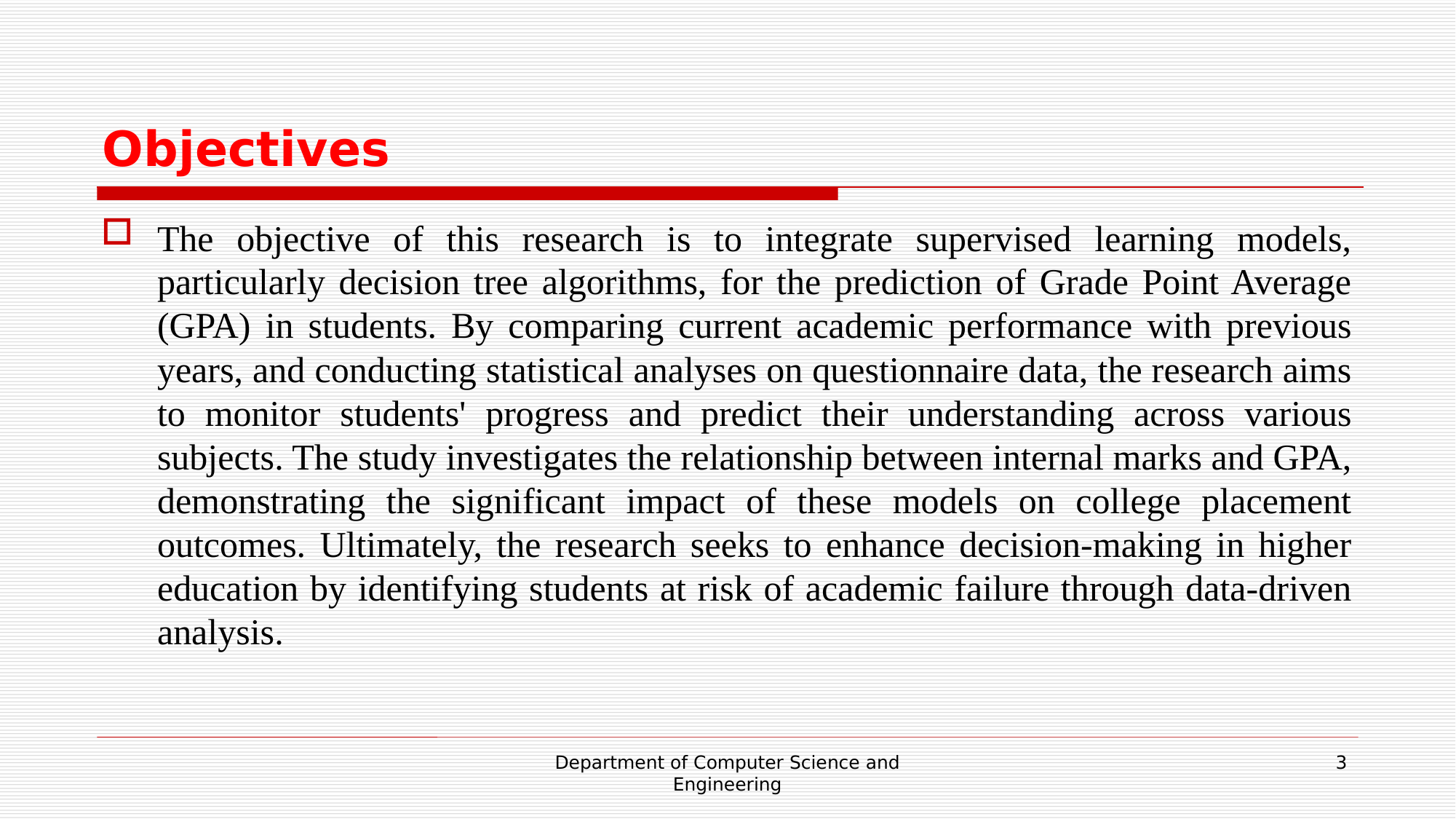

# Objectives
The objective of this research is to integrate supervised learning models, particularly decision tree algorithms, for the prediction of Grade Point Average (GPA) in students. By comparing current academic performance with previous years, and conducting statistical analyses on questionnaire data, the research aims to monitor students' progress and predict their understanding across various subjects. The study investigates the relationship between internal marks and GPA, demonstrating the significant impact of these models on college placement outcomes. Ultimately, the research seeks to enhance decision-making in higher education by identifying students at risk of academic failure through data-driven analysis.

Department of Computer Science and Engineering
3